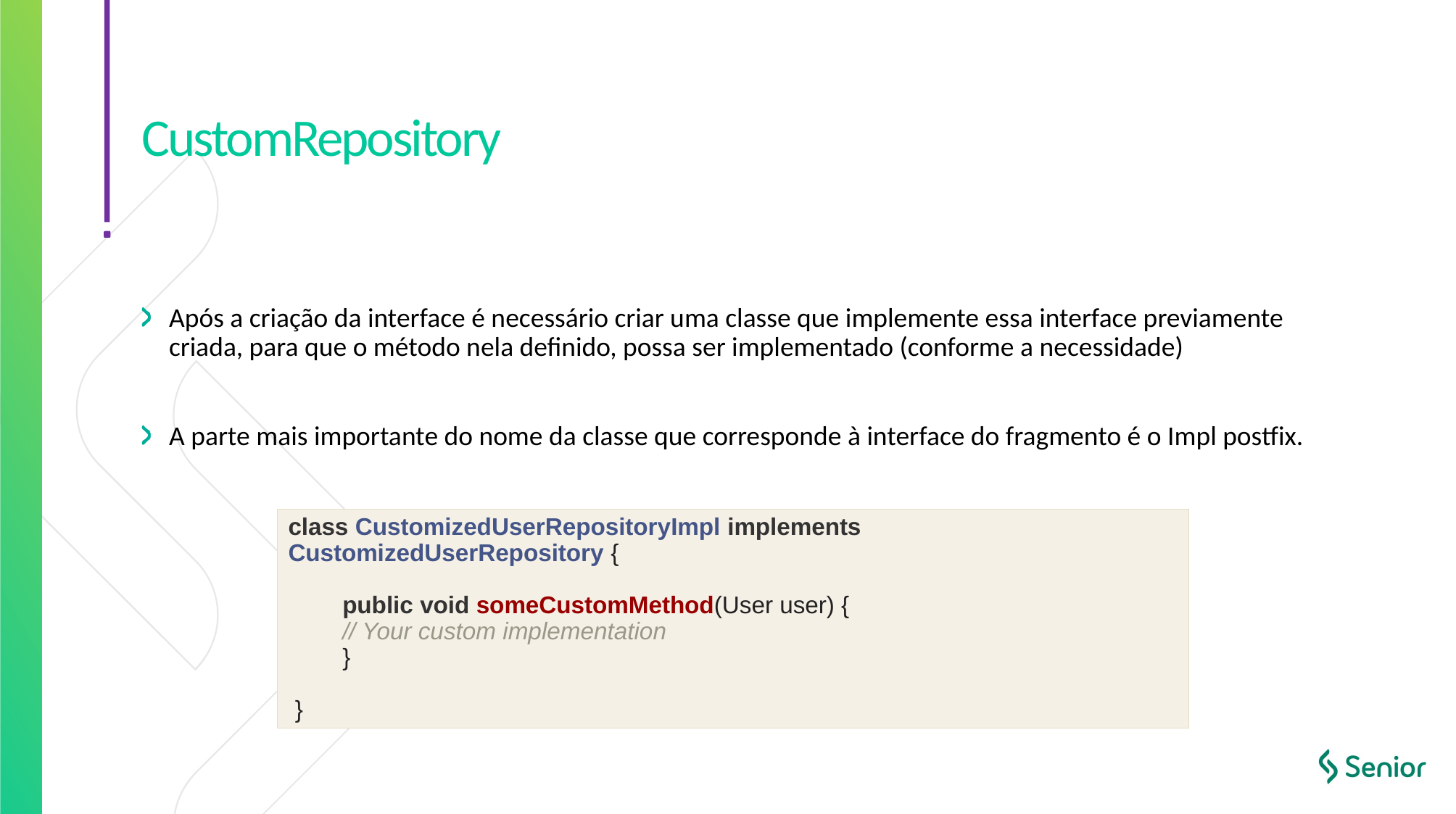

# CustomRepository

Após a criação da interface é necessário criar uma classe que implemente essa interface previamente criada, para que o método nela definido, possa ser implementado (conforme a necessidade)

A parte mais importante do nome da classe que corresponde à interface do fragmento é o Impl postfix.

class CustomizedUserRepositoryImpl implements CustomizedUserRepository {

public void someCustomMethod(User user) {
// Your custom implementation
}

 }